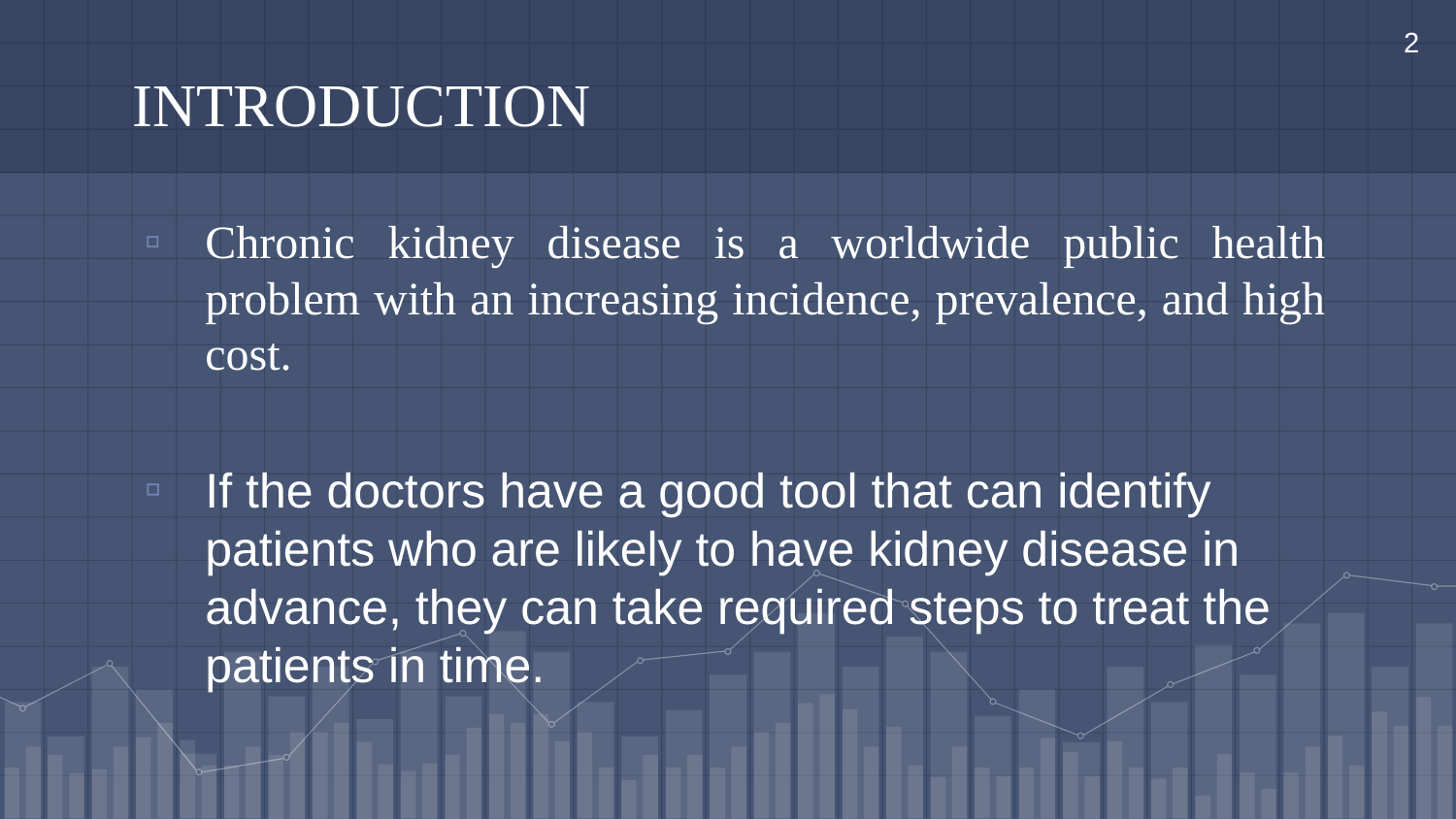

2
# INTRODUCTION
Chronic kidney disease is a worldwide public health problem with an increasing incidence, prevalence, and high cost.

If the doctors have a good tool that can identify patients who are likely to have kidney disease in advance, they can take required steps to treat the patients in time.